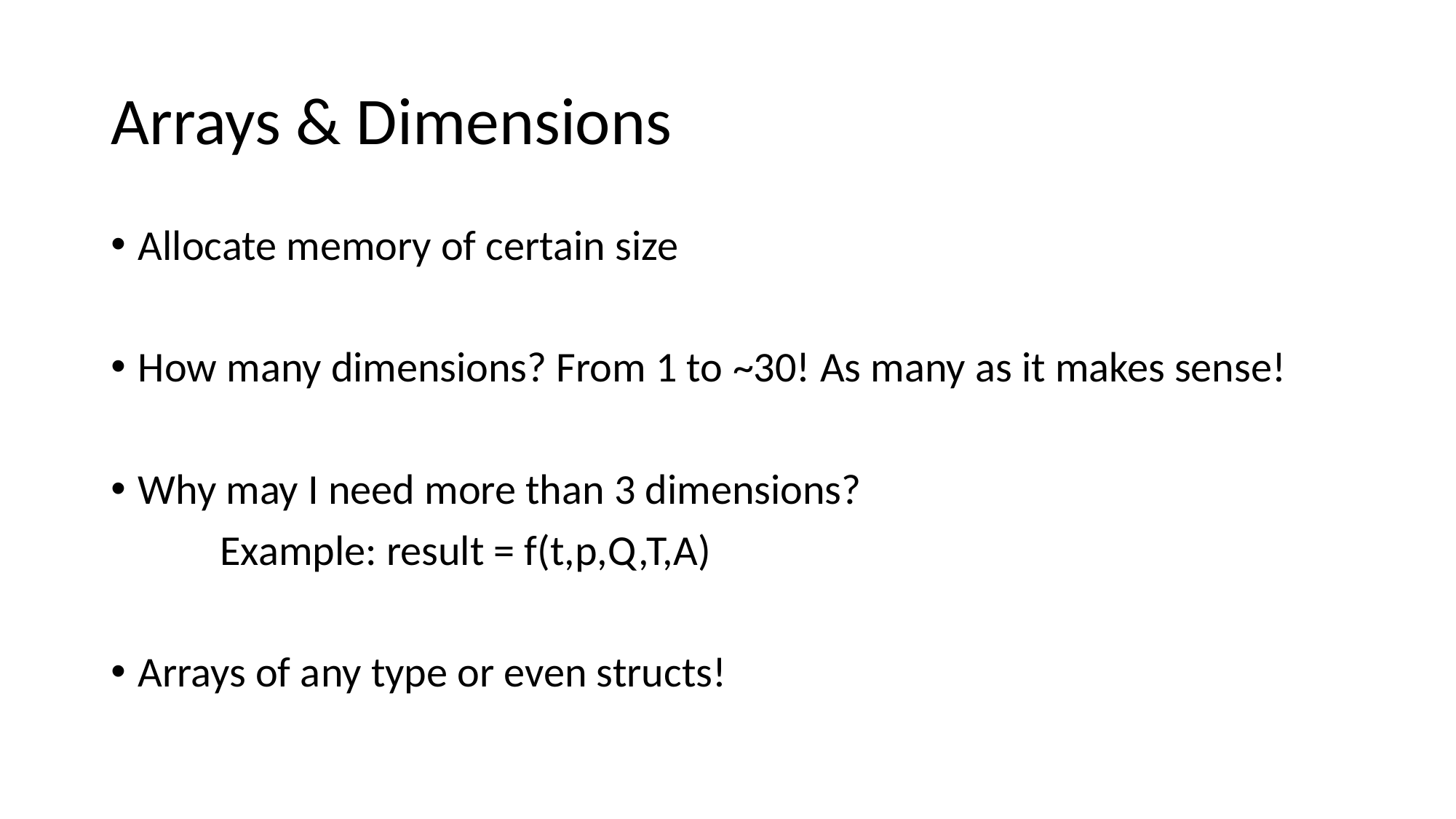

# Arrays & Dimensions
Allocate memory of certain size

How many dimensions? From 1 to ~30! As many as it makes sense!

Why may I need more than 3 dimensions?
	Example: result = f(t,p,Q,T,A)

Arrays of any type or even structs!